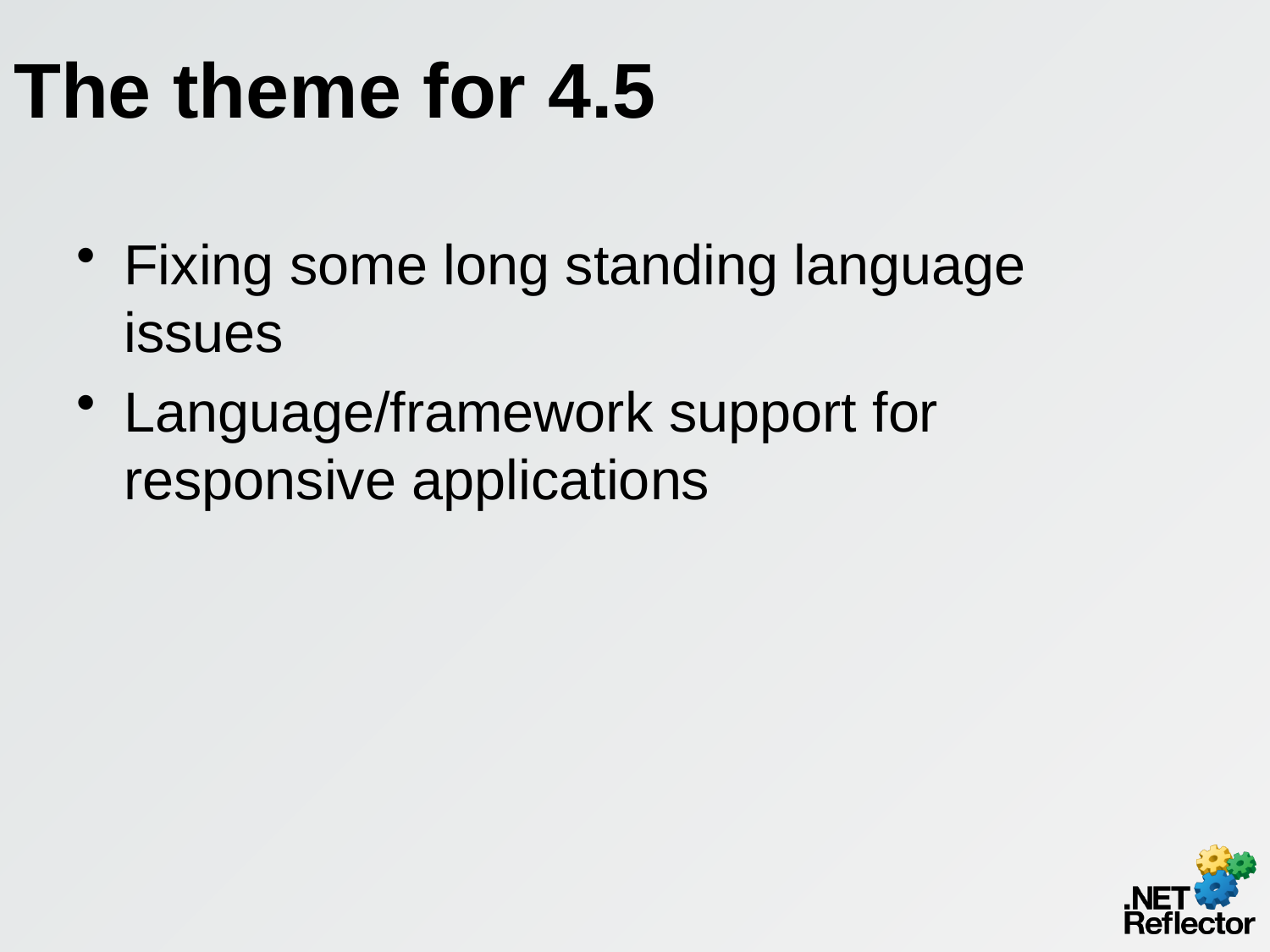

# The theme for 4.5
Fixing some long standing language issues
Language/framework support for responsive applications